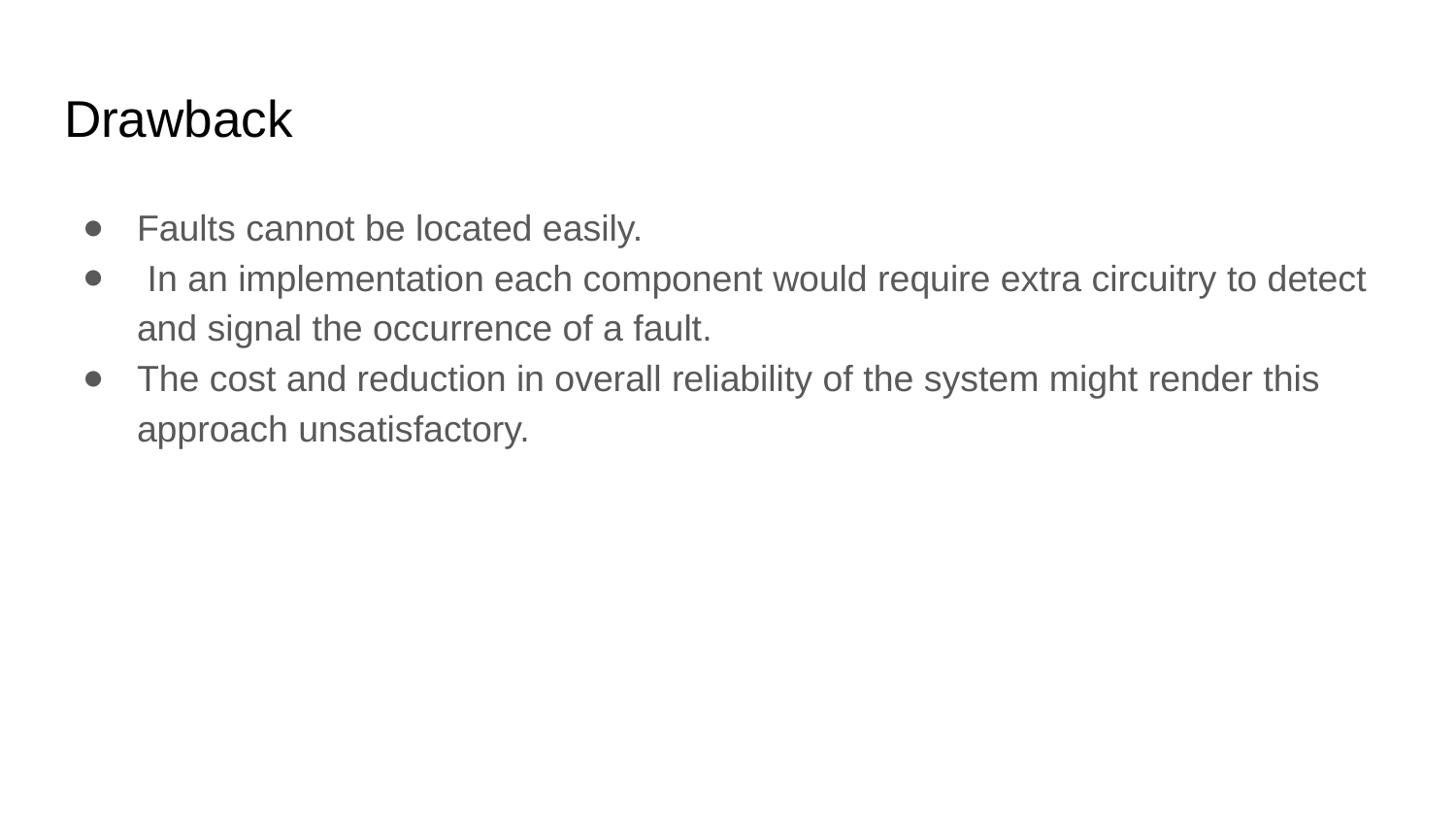

# Drawback
Faults cannot be located easily.
 In an implementation each component would require extra circuitry to detect and signal the occurrence of a fault.
The cost and reduction in overall reliability of the system might render this approach unsatisfactory.